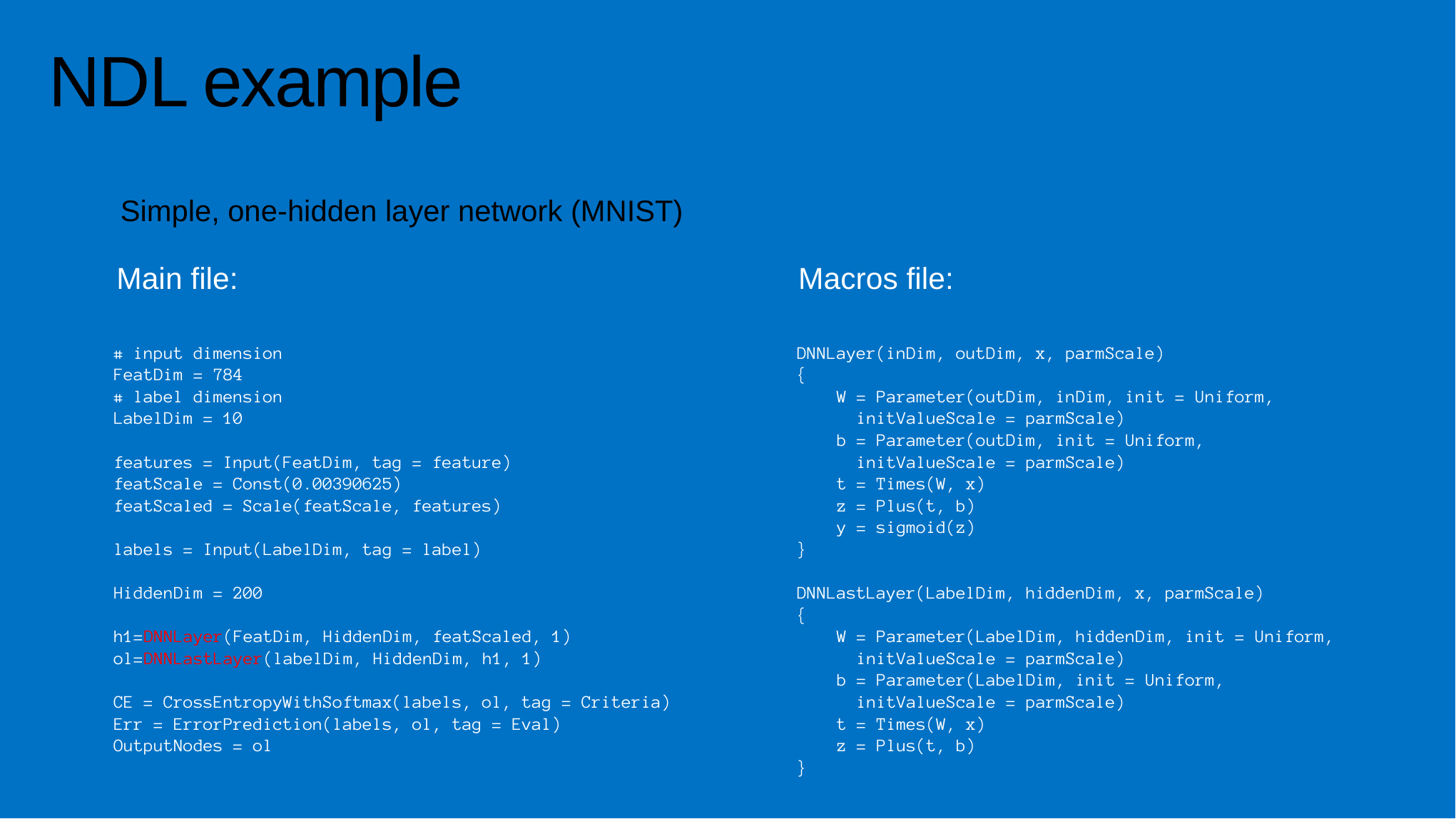

# NDL example
Simple, one-hidden layer network (MNIST)
Macros file:
Main file:
# input dimension
FeatDim = 784
# label dimension
LabelDim = 10

features = Input(FeatDim, tag = feature)
featScale = Const(0.00390625)
featScaled = Scale(featScale, features)

labels = Input(LabelDim, tag = label)

HiddenDim = 200

h1=DNNLayer(FeatDim, HiddenDim, featScaled, 1)
ol=DNNLastLayer(labelDim, HiddenDim, h1, 1)

CE = CrossEntropyWithSoftmax(labels, ol, tag = Criteria)
Err = ErrorPrediction(labels, ol, tag = Eval)
OutputNodes = ol

DNNLayer(inDim, outDim, x, parmScale)
{
    W = Parameter(outDim, inDim, init = Uniform,
      initValueScale = parmScale)
    b = Parameter(outDim, init = Uniform,
      initValueScale = parmScale)
    t = Times(W, x)
    z = Plus(t, b)
    y = sigmoid(z)
}

DNNLastLayer(LabelDim, hiddenDim, x, parmScale)
{
    W = Parameter(LabelDim, hiddenDim, init = Uniform,
      initValueScale = parmScale)
    b = Parameter(LabelDim, init = Uniform,
      initValueScale = parmScale)
    t = Times(W, x)
    z = Plus(t, b)
}